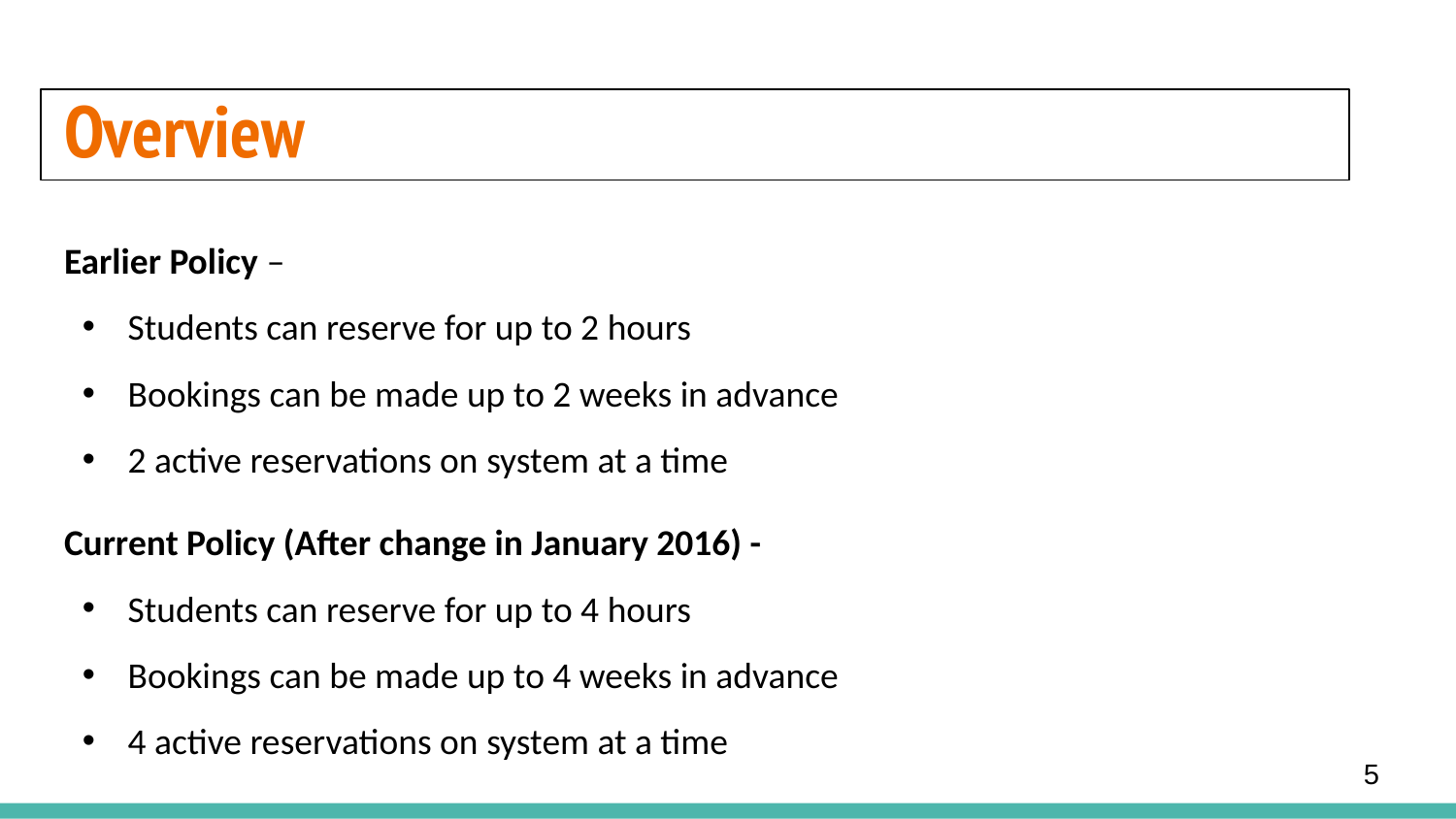

# Overview

Earlier Policy –
Students can reserve for up to 2 hours
Bookings can be made up to 2 weeks in advance
2 active reservations on system at a time
Current Policy (After change in January 2016) -
Students can reserve for up to 4 hours
Bookings can be made up to 4 weeks in advance
4 active reservations on system at a time

5